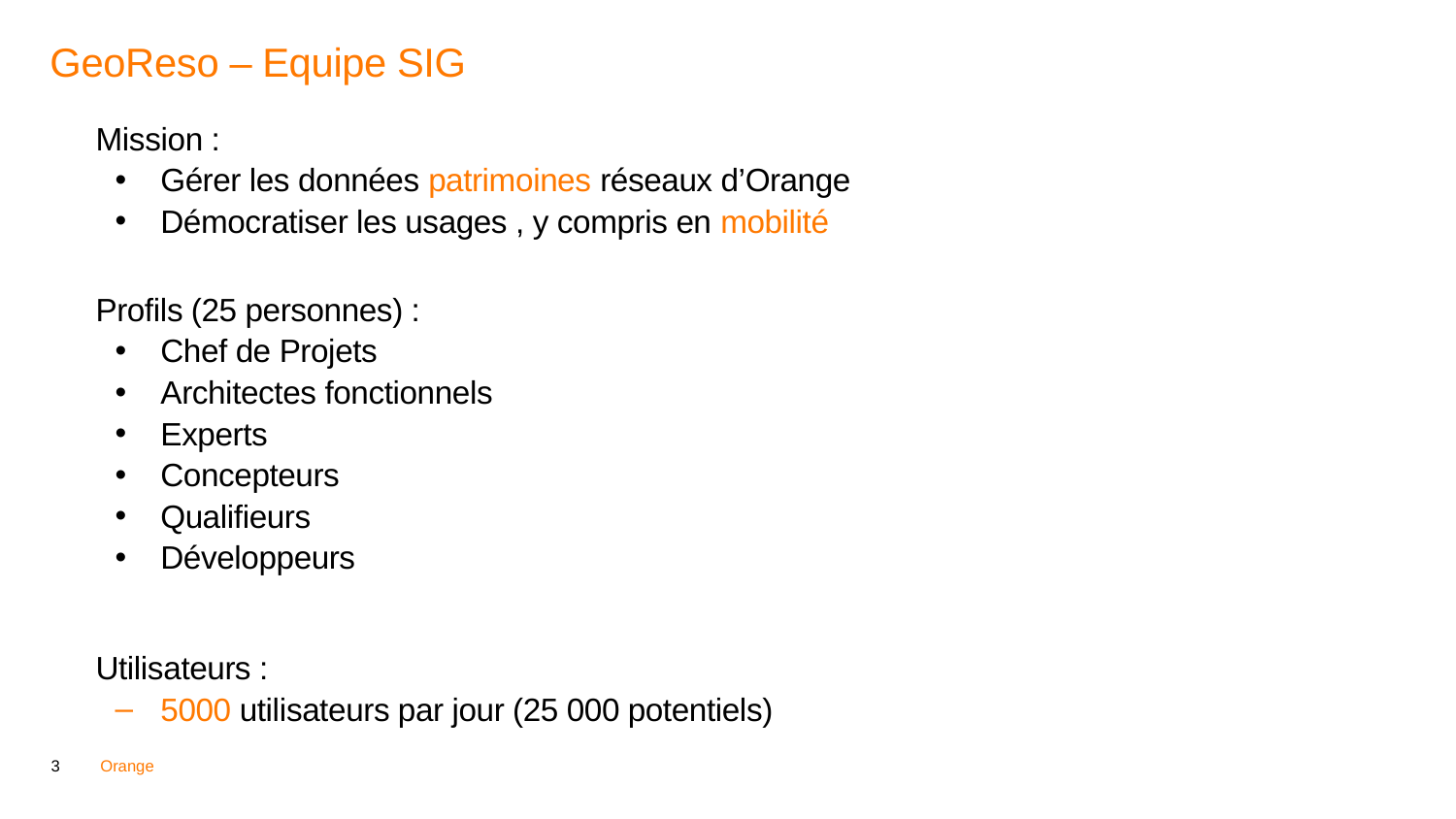

# GeoReso – Equipe SIG
Mission :
Gérer les données patrimoines réseaux d’Orange
Démocratiser les usages , y compris en mobilité

Profils (25 personnes) :
Chef de Projets
Architectes fonctionnels
Experts
Concepteurs
Qualifieurs
Développeurs

Utilisateurs :
5000 utilisateurs par jour (25 000 potentiels)